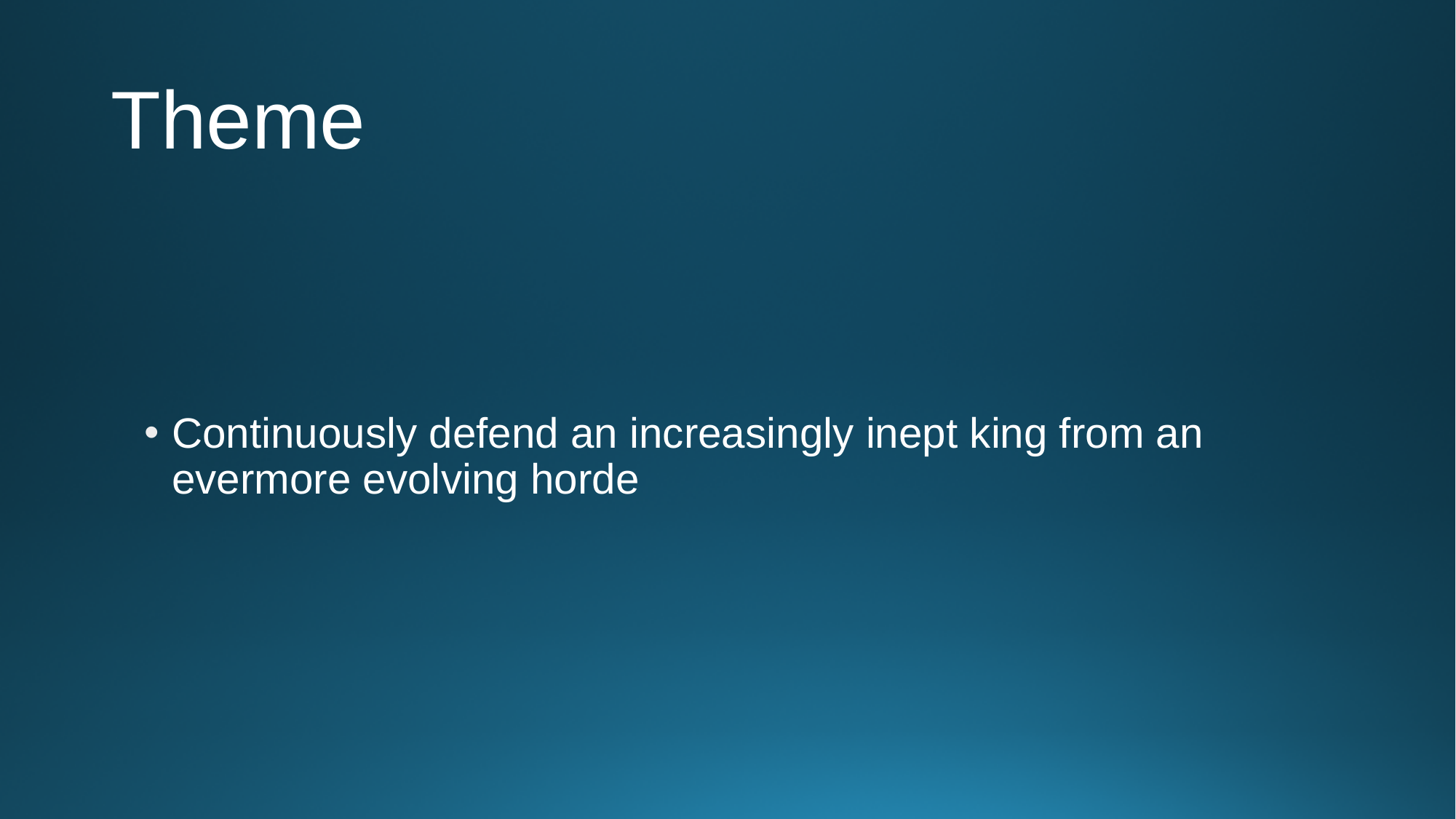

# Theme

Continuously defend an increasingly inept king from an evermore evolving horde